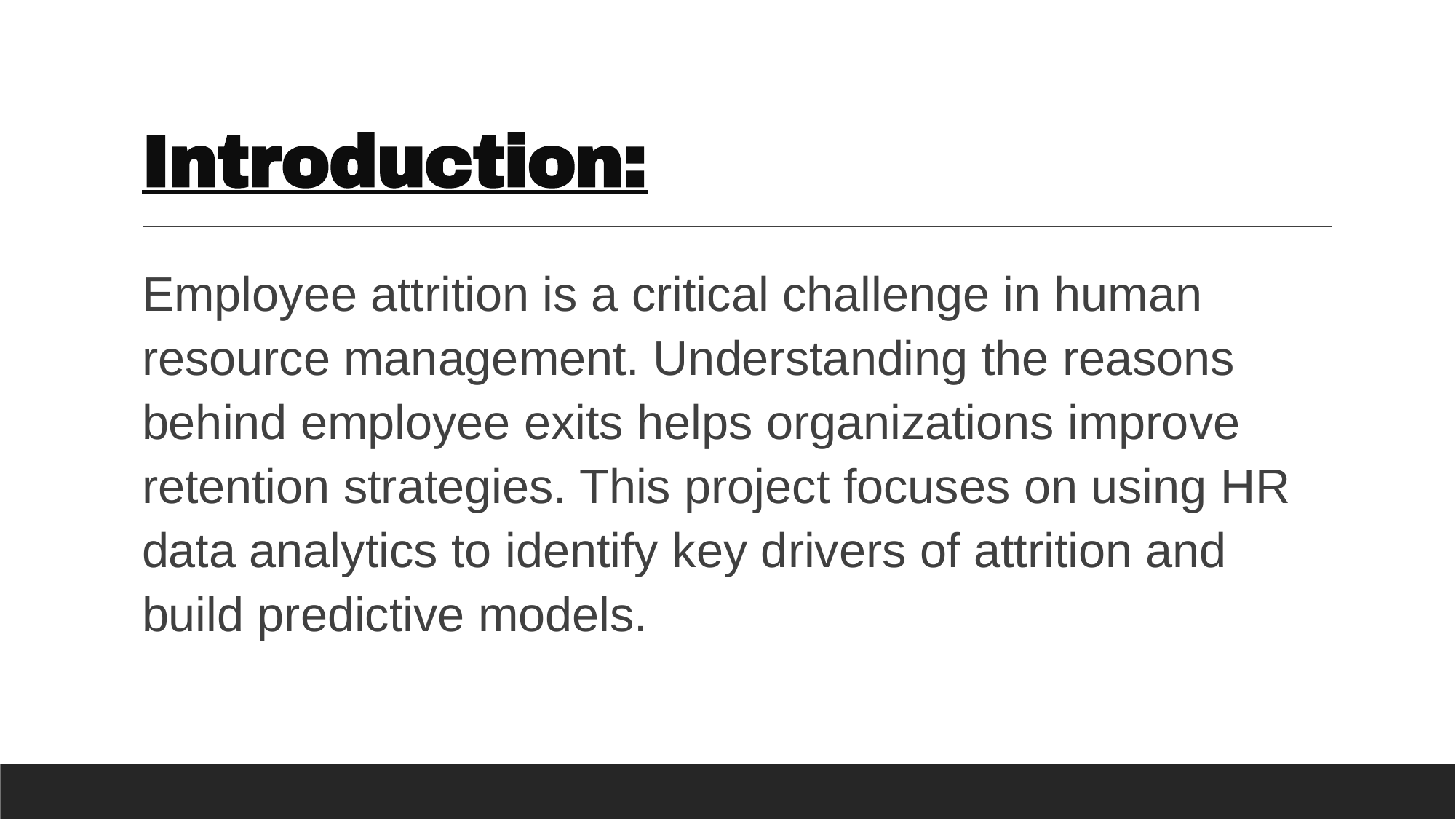

# Introduction:
Employee attrition is a critical challenge in human resource management. Understanding the reasons behind employee exits helps organizations improve retention strategies. This project focuses on using HR data analytics to identify key drivers of attrition and build predictive models.